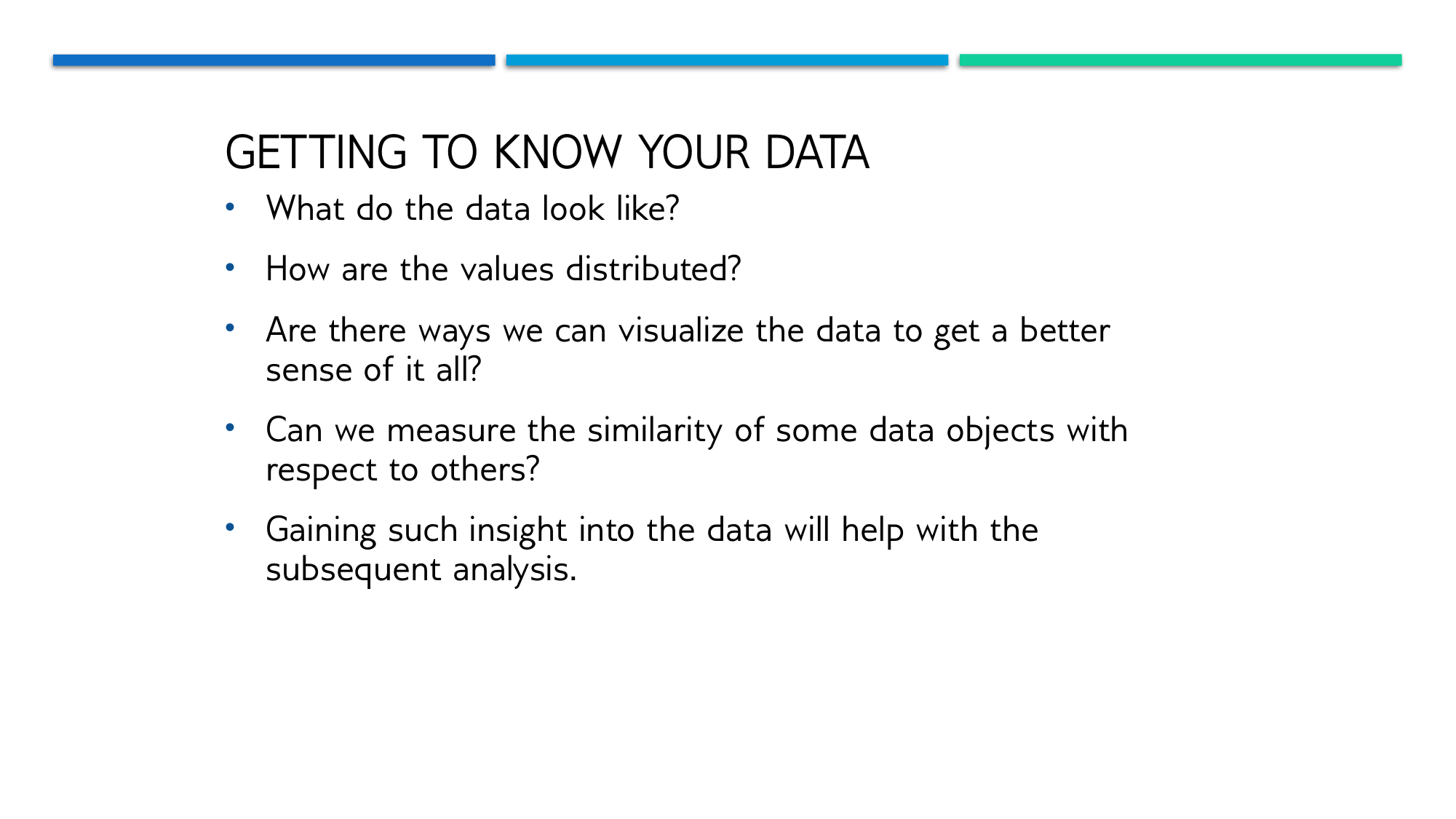

Getting to Know Your Data
What do the data look like?
How are the values distributed?
Are there ways we can visualize the data to get a better sense of it all?
Can we measure the similarity of some data objects with respect to others?
Gaining such insight into the data will help with the subsequent analysis.